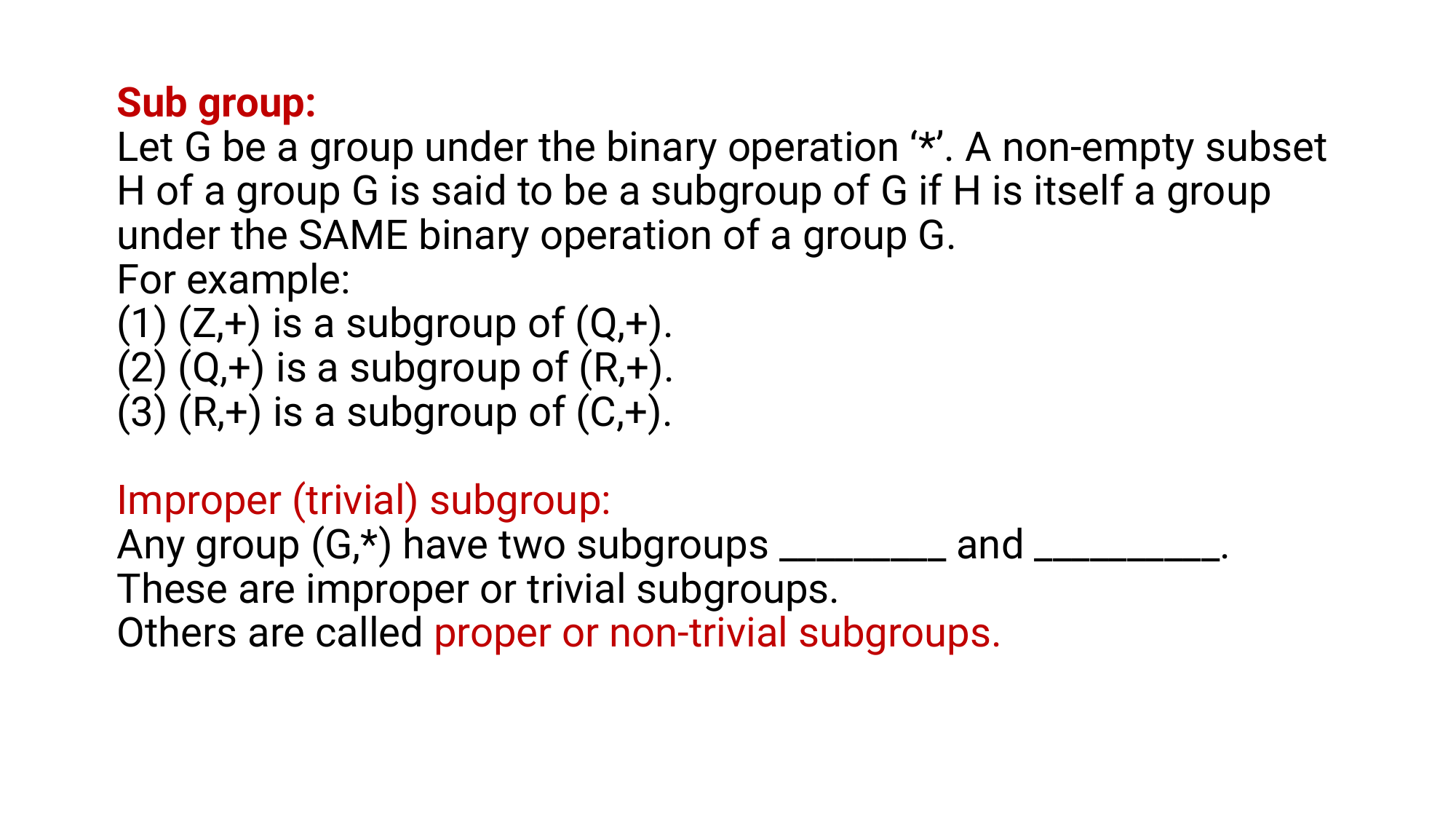

# Sub group: Let G be a group under the binary operation ‘*’. A non-empty subset H of a group G is said to be a subgroup of G if H is itself a group under the SAME binary operation of a group G. For example: (1) (Z,+) is a subgroup of (Q,+). (2) (Q,+) is a subgroup of (R,+). (3) (R,+) is a subgroup of (C,+). Improper (trivial) subgroup: Any group (G,*) have two subgroups _________ and __________. These are improper or trivial subgroups. Others are called proper or non-trivial subgroups.